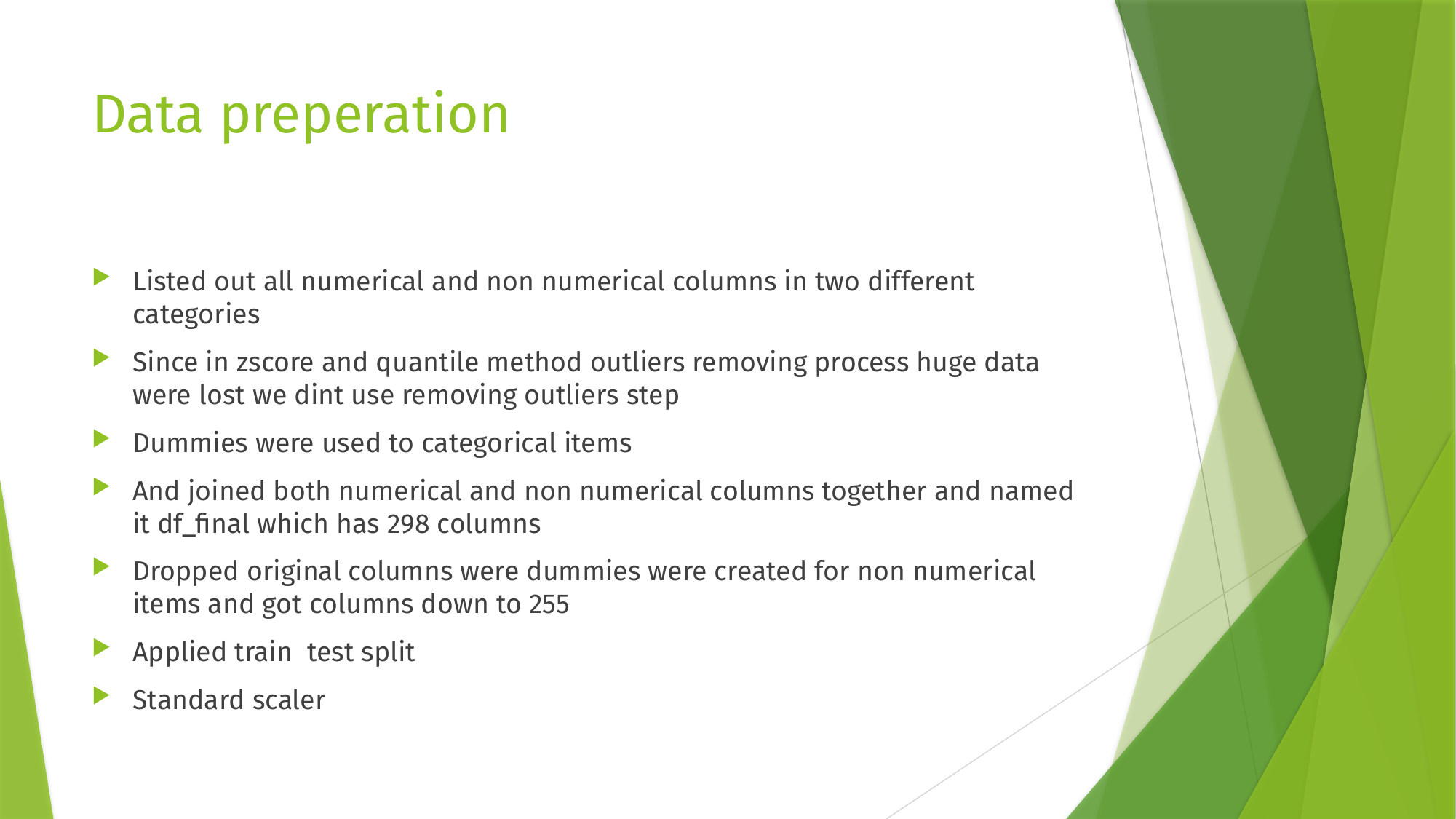

# Data preperation
Listed out all numerical and non numerical columns in two different categories
Since in zscore and quantile method outliers removing process huge data were lost we dint use removing outliers step
Dummies were used to categorical items
And joined both numerical and non numerical columns together and named it df_final which has 298 columns
Dropped original columns were dummies were created for non numerical items and got columns down to 255
Applied train  test split
Standard scaler